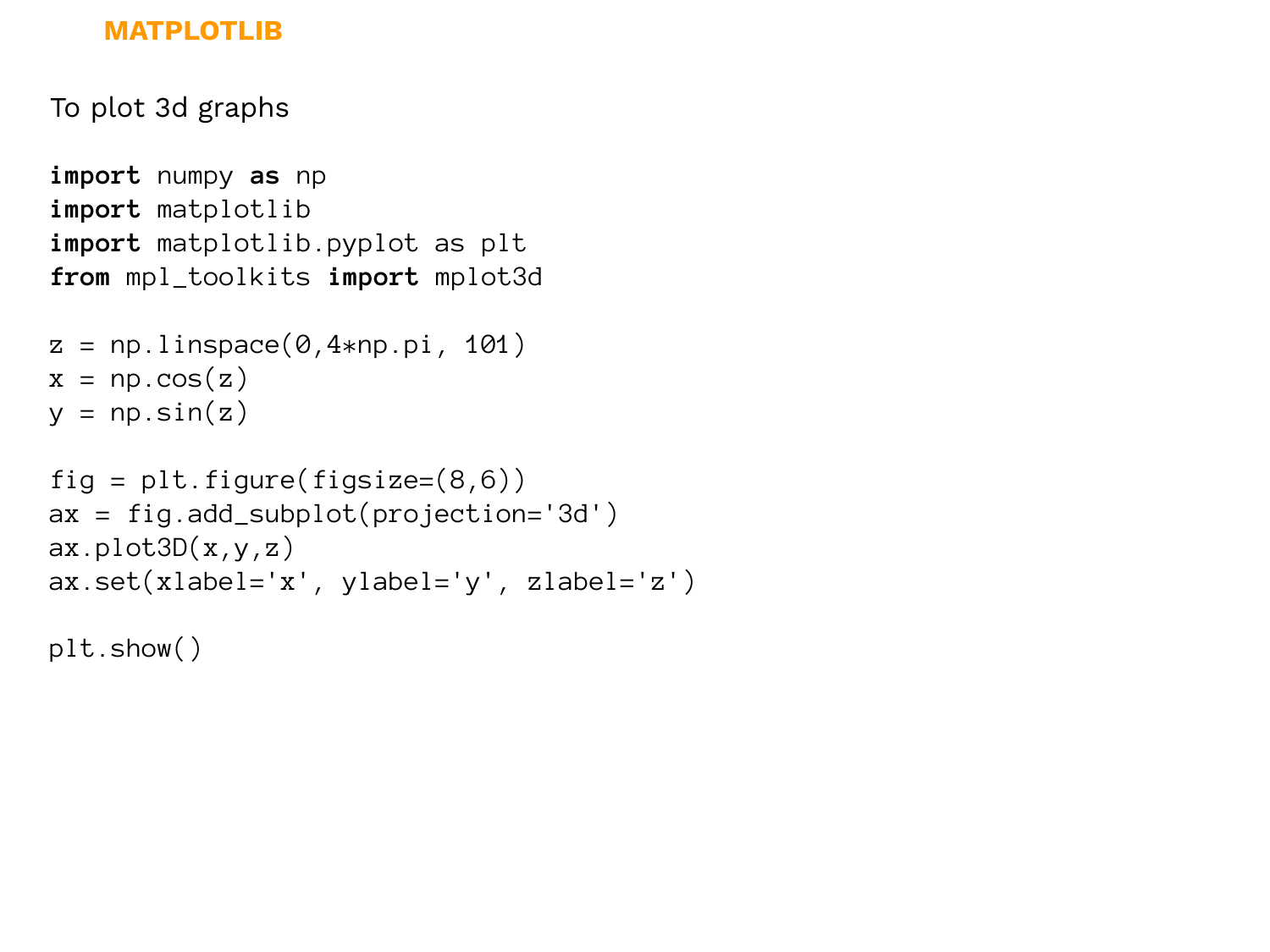

MATPLOTLIB
To plot 3d graphs

import numpy as np
import matplotlib
import matplotlib.pyplot as plt
from mpl_toolkits import mplot3d

z = np.linspace(0,4*np.pi, 101)
x = np.cos(z)
y = np.sin(z)

fig = plt.figure(figsize=(8,6))
ax = fig.add_subplot(projection='3d')
ax.plot3D(x,y,z)
ax.set(xlabel='x', ylabel='y', zlabel='z')

plt.show()